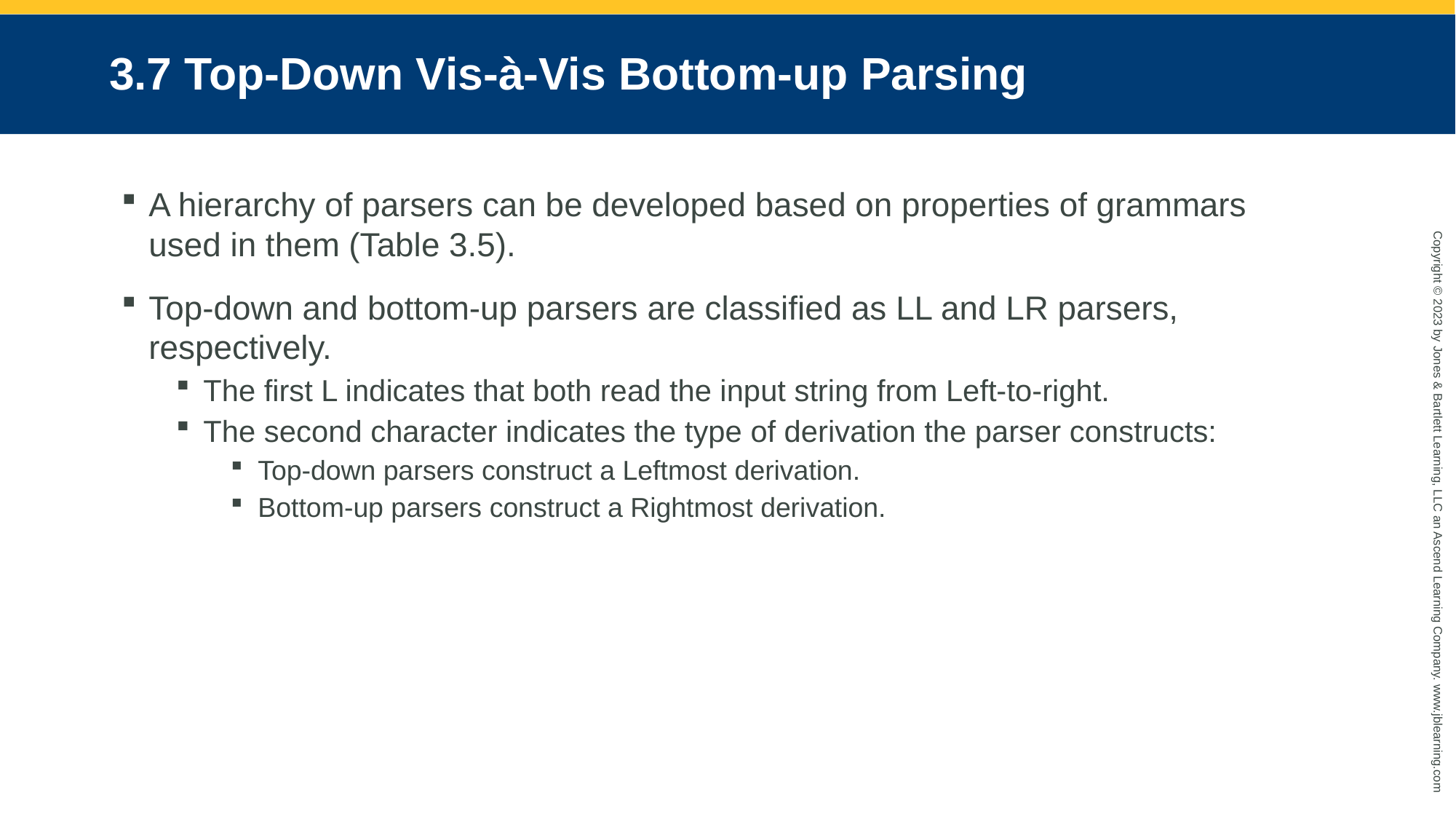

# 3.7 Top-Down Vis-à-Vis Bottom-up Parsing
A hierarchy of parsers can be developed based on properties of grammars used in them (Table 3.5).
Top-down and bottom-up parsers are classified as LL and LR parsers, respectively.
The first L indicates that both read the input string from Left-to-right.
The second character indicates the type of derivation the parser constructs:
Top-down parsers construct a Leftmost derivation.
Bottom-up parsers construct a Rightmost derivation.